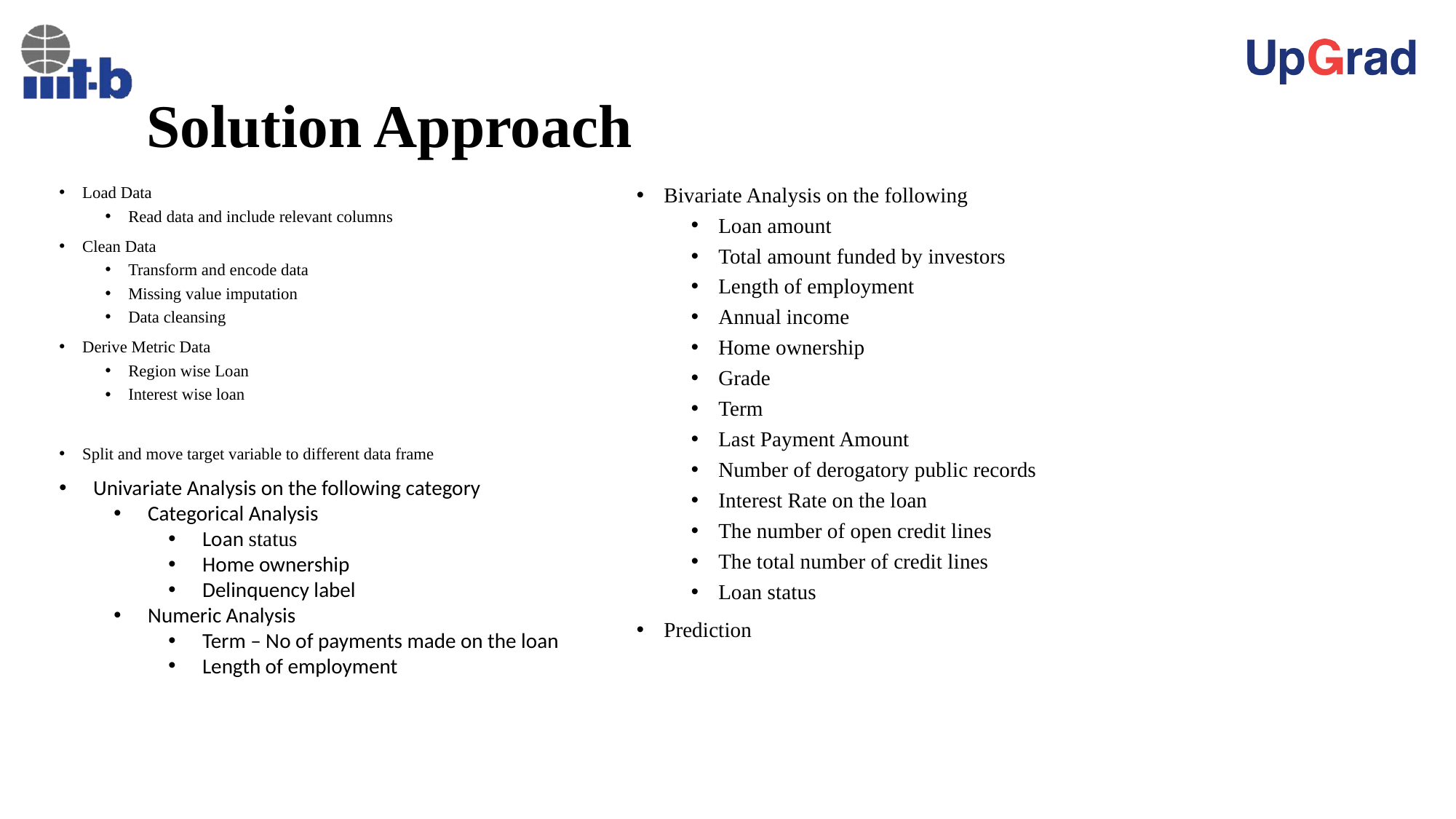

# Solution Approach
Bivariate Analysis on the following
Loan amount
Total amount funded by investors
Length of employment
Annual income
Home ownership
Grade
Term
Last Payment Amount
Number of derogatory public records
Interest Rate on the loan
The number of open credit lines
The total number of credit lines
Loan status
Prediction
Load Data
Read data and include relevant columns
Clean Data
Transform and encode data
Missing value imputation
Data cleansing
Derive Metric Data
Region wise Loan
Interest wise loan

Split and move target variable to different data frame
Univariate Analysis on the following category
Categorical Analysis
Loan status
Home ownership
Delinquency label
Numeric Analysis
Term – No of payments made on the loan
Length of employment